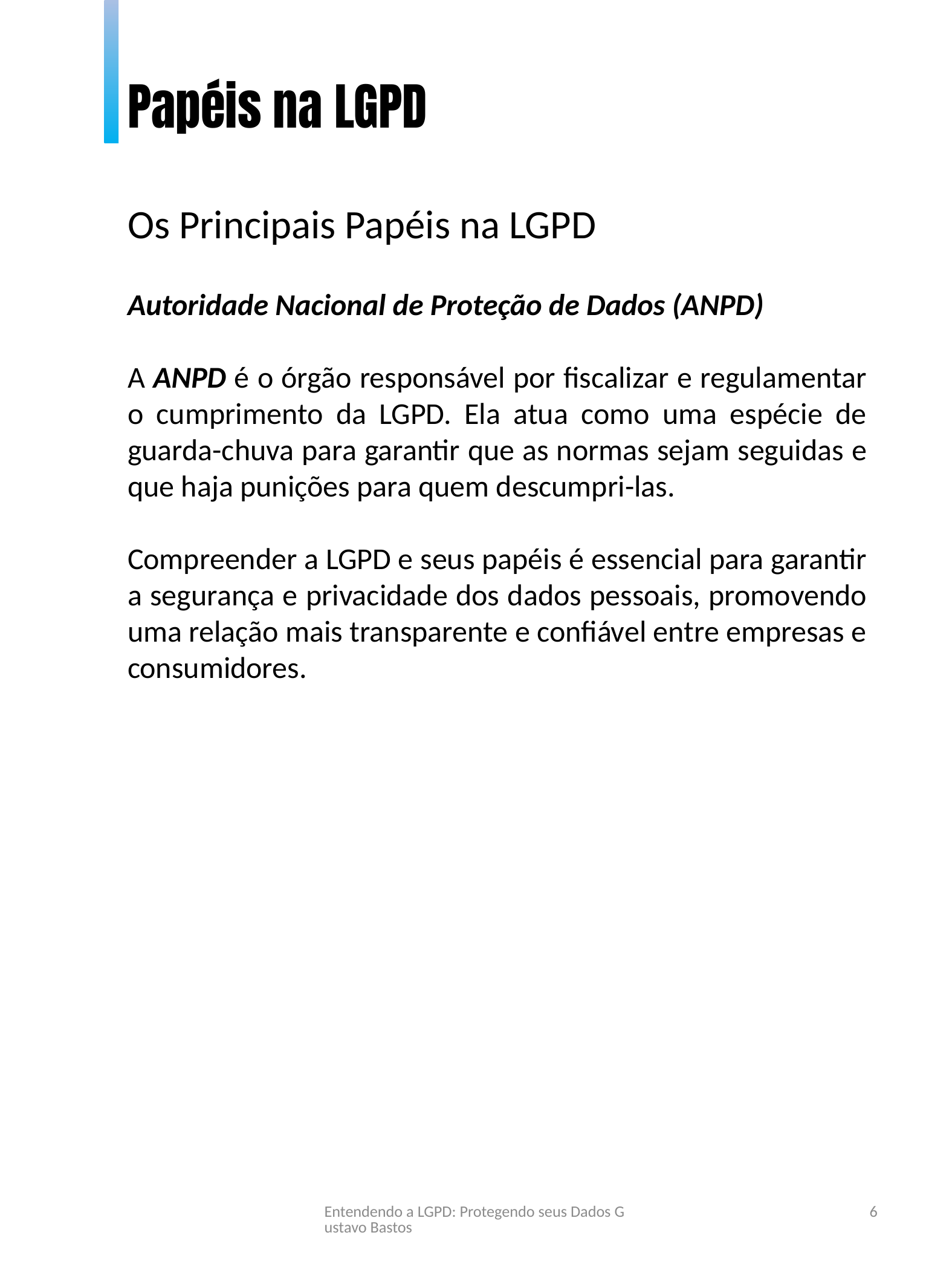

Papéis na LGPD
Os Principais Papéis na LGPD
Autoridade Nacional de Proteção de Dados (ANPD)

A ANPD é o órgão responsável por fiscalizar e regulamentar o cumprimento da LGPD. Ela atua como uma espécie de guarda-chuva para garantir que as normas sejam seguidas e que haja punições para quem descumpri-las.

Compreender a LGPD e seus papéis é essencial para garantir a segurança e privacidade dos dados pessoais, promovendo uma relação mais transparente e confiável entre empresas e consumidores.

Entendendo a LGPD: Protegendo seus Dados Gustavo Bastos
6